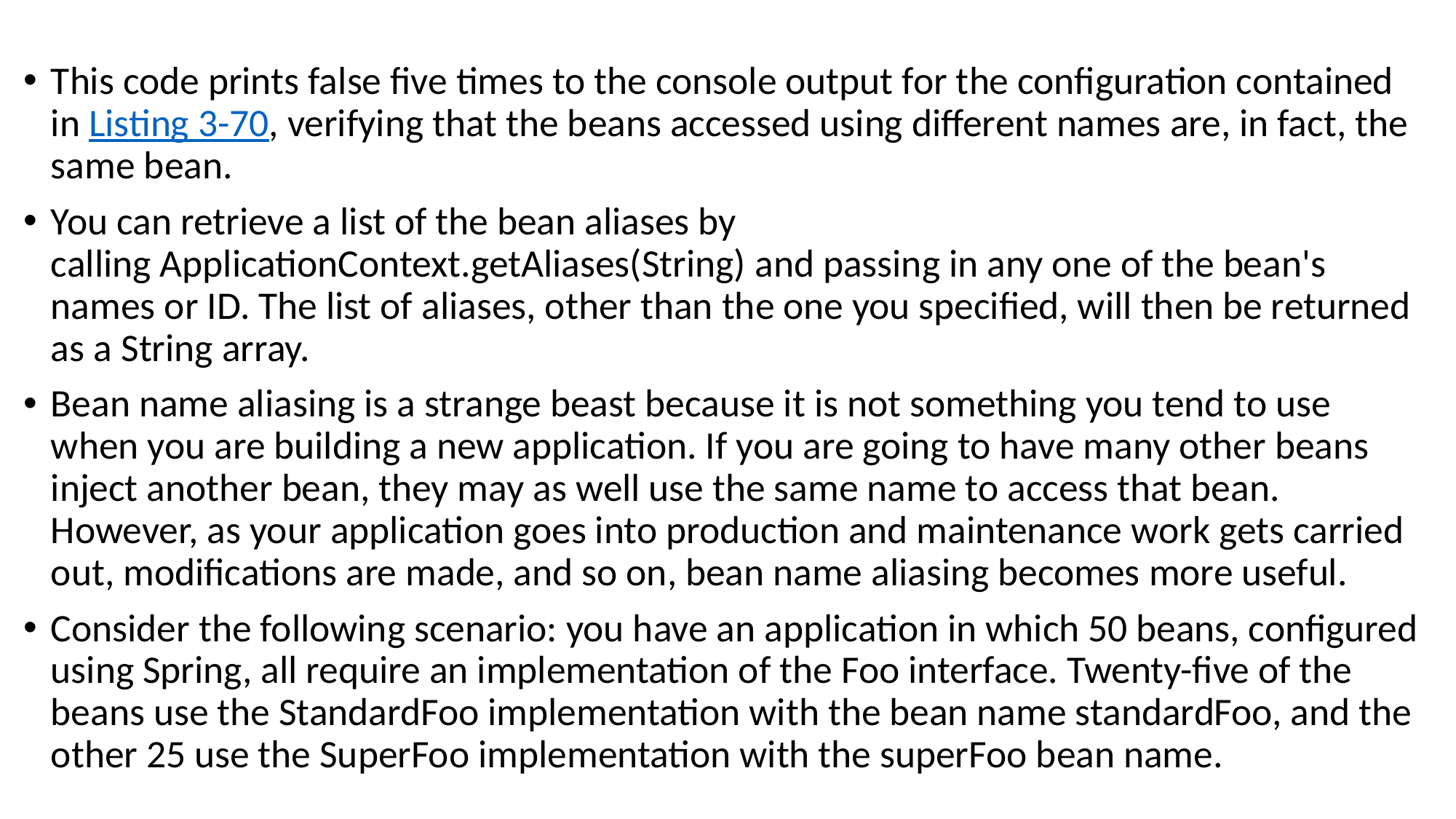

#
This code prints false five times to the console output for the configuration contained in Listing 3-70, verifying that the beans accessed using different names are, in fact, the same bean.
You can retrieve a list of the bean aliases by calling ApplicationContext.getAliases(String) and passing in any one of the bean's names or ID. The list of aliases, other than the one you specified, will then be returned as a String array.
Bean name aliasing is a strange beast because it is not something you tend to use when you are building a new application. If you are going to have many other beans inject another bean, they may as well use the same name to access that bean. However, as your application goes into production and maintenance work gets carried out, modifications are made, and so on, bean name aliasing becomes more useful.
Consider the following scenario: you have an application in which 50 beans, configured using Spring, all require an implementation of the Foo interface. Twenty-five of the beans use the StandardFoo implementation with the bean name standardFoo, and the other 25 use the SuperFoo implementation with the superFoo bean name.